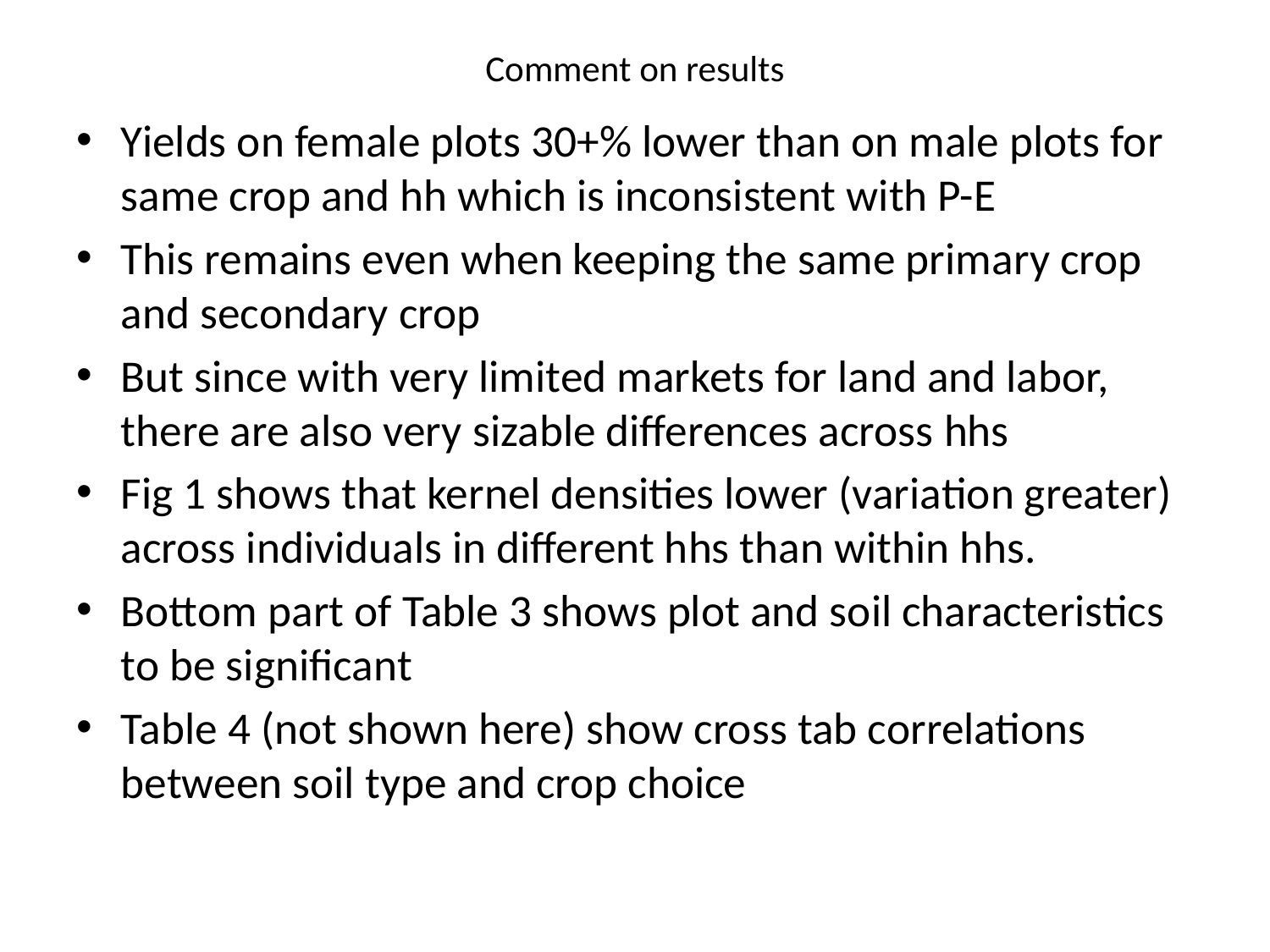

# Comment on results
Yields on female plots 30+% lower than on male plots for same crop and hh which is inconsistent with P-E
This remains even when keeping the same primary crop and secondary crop
But since with very limited markets for land and labor, there are also very sizable differences across hhs
Fig 1 shows that kernel densities lower (variation greater) across individuals in different hhs than within hhs.
Bottom part of Table 3 shows plot and soil characteristics to be significant
Table 4 (not shown here) show cross tab correlations between soil type and crop choice